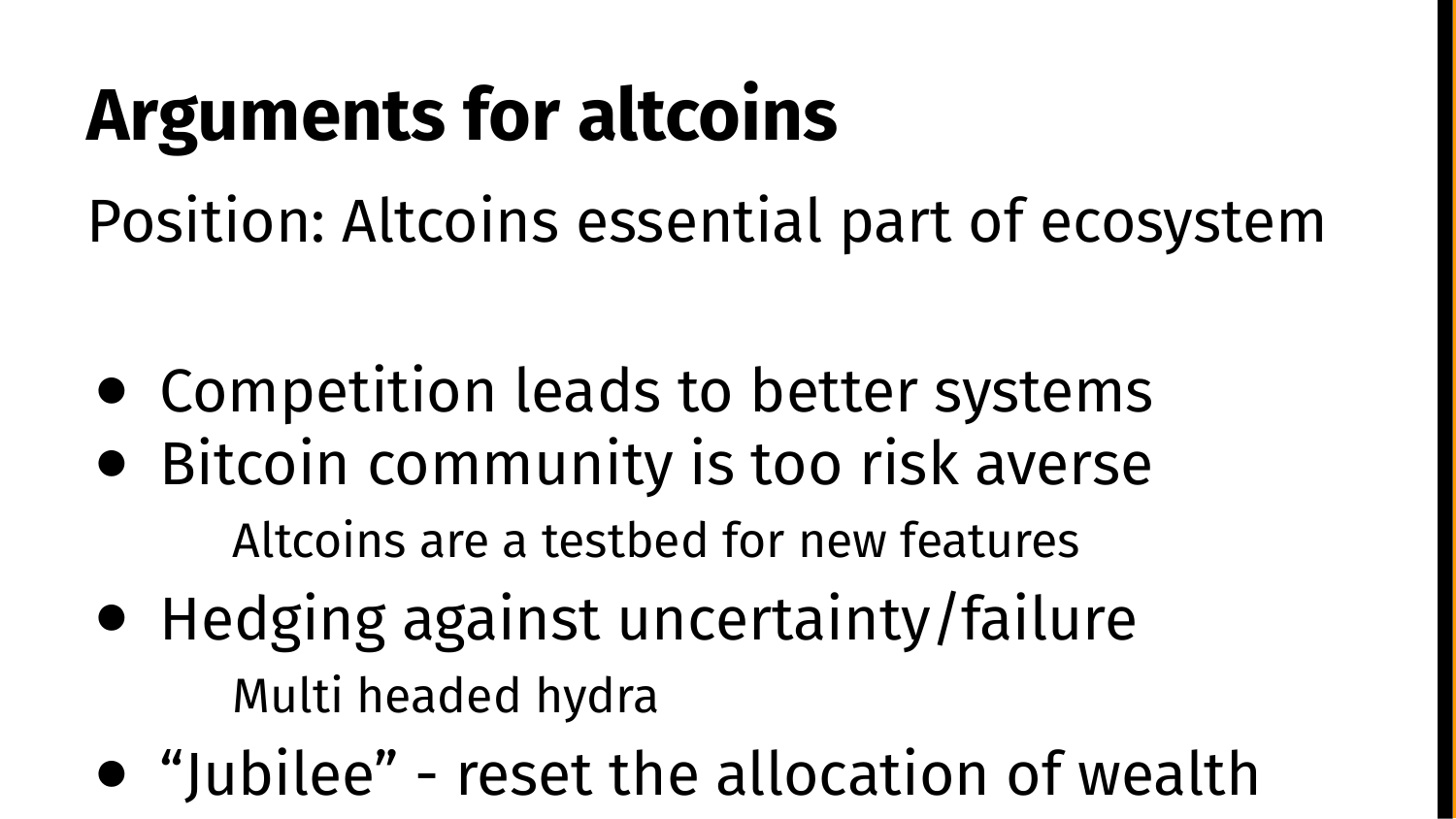

Arguments for altcoins
Position: Altcoins essential part of ecosystem

Competition leads to better systems
Bitcoin community is too risk averse
	Altcoins are a testbed for new features
Hedging against uncertainty/failure
	Multi headed hydra
“Jubilee” - reset the allocation of wealth